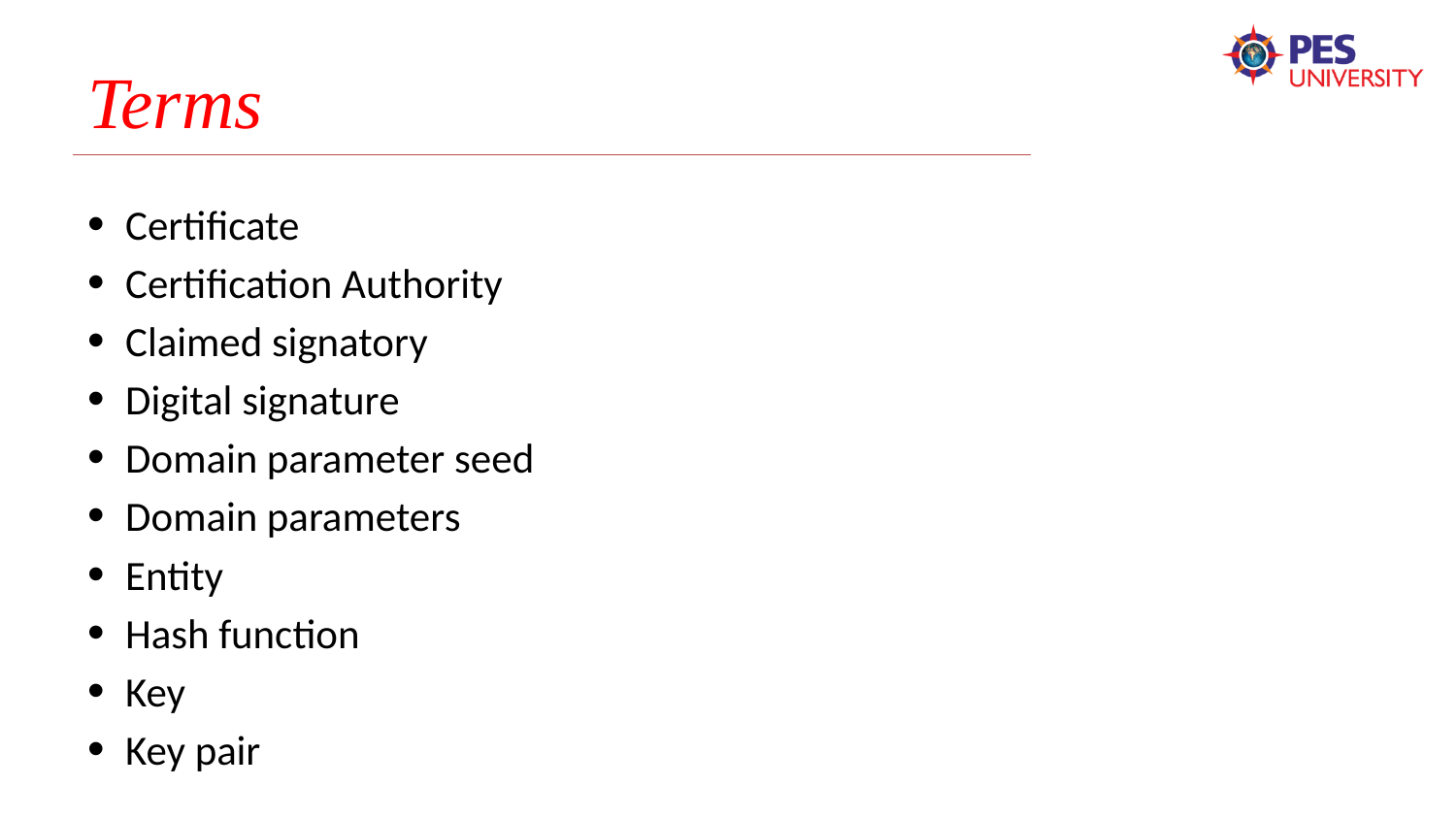

# Terms
Certificate
Certification Authority
Claimed signatory
Digital signature
Domain parameter seed
Domain parameters
Entity
Hash function
Key
Key pair